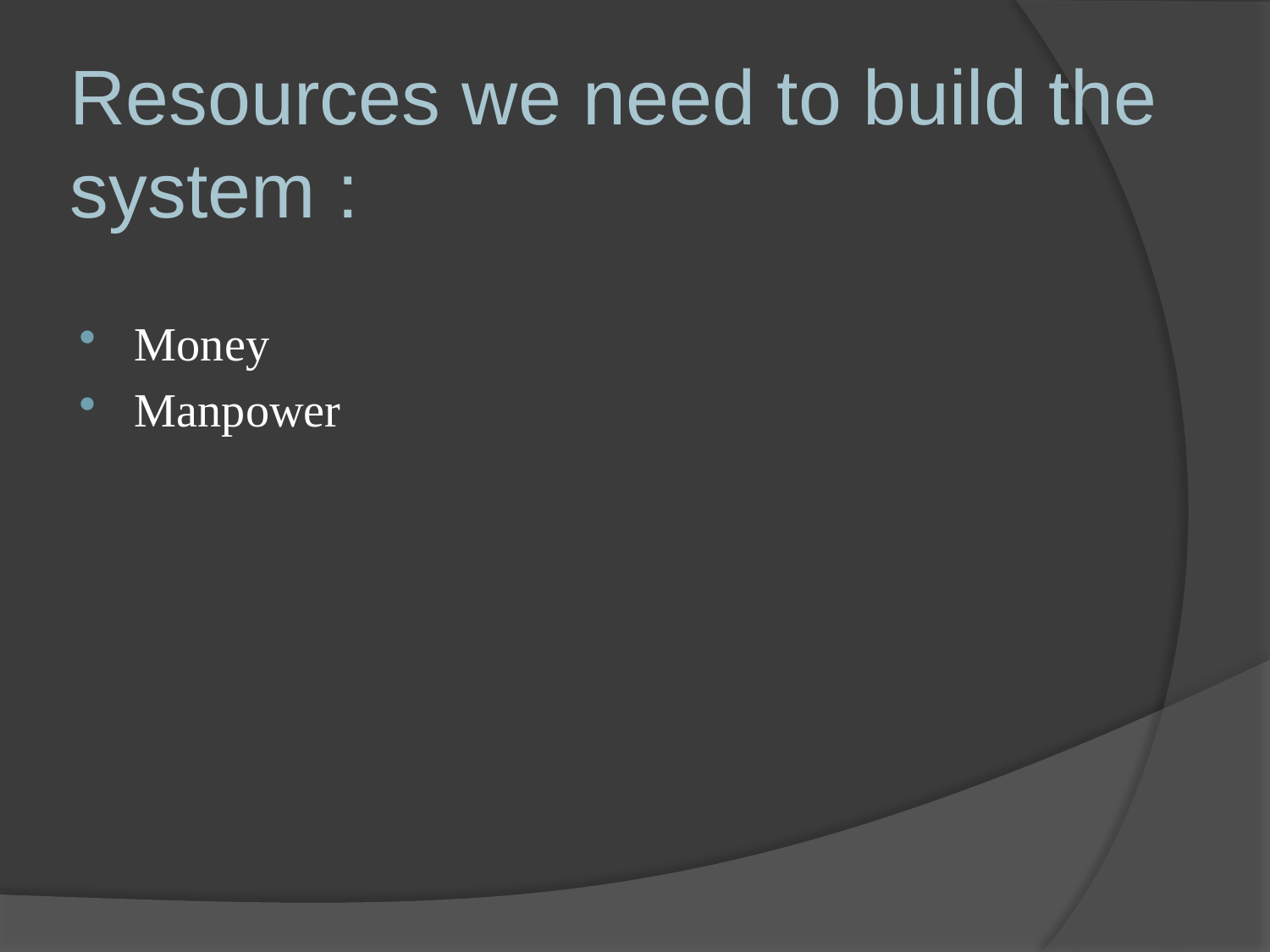

# Resources we need to build the system :
Money
Manpower